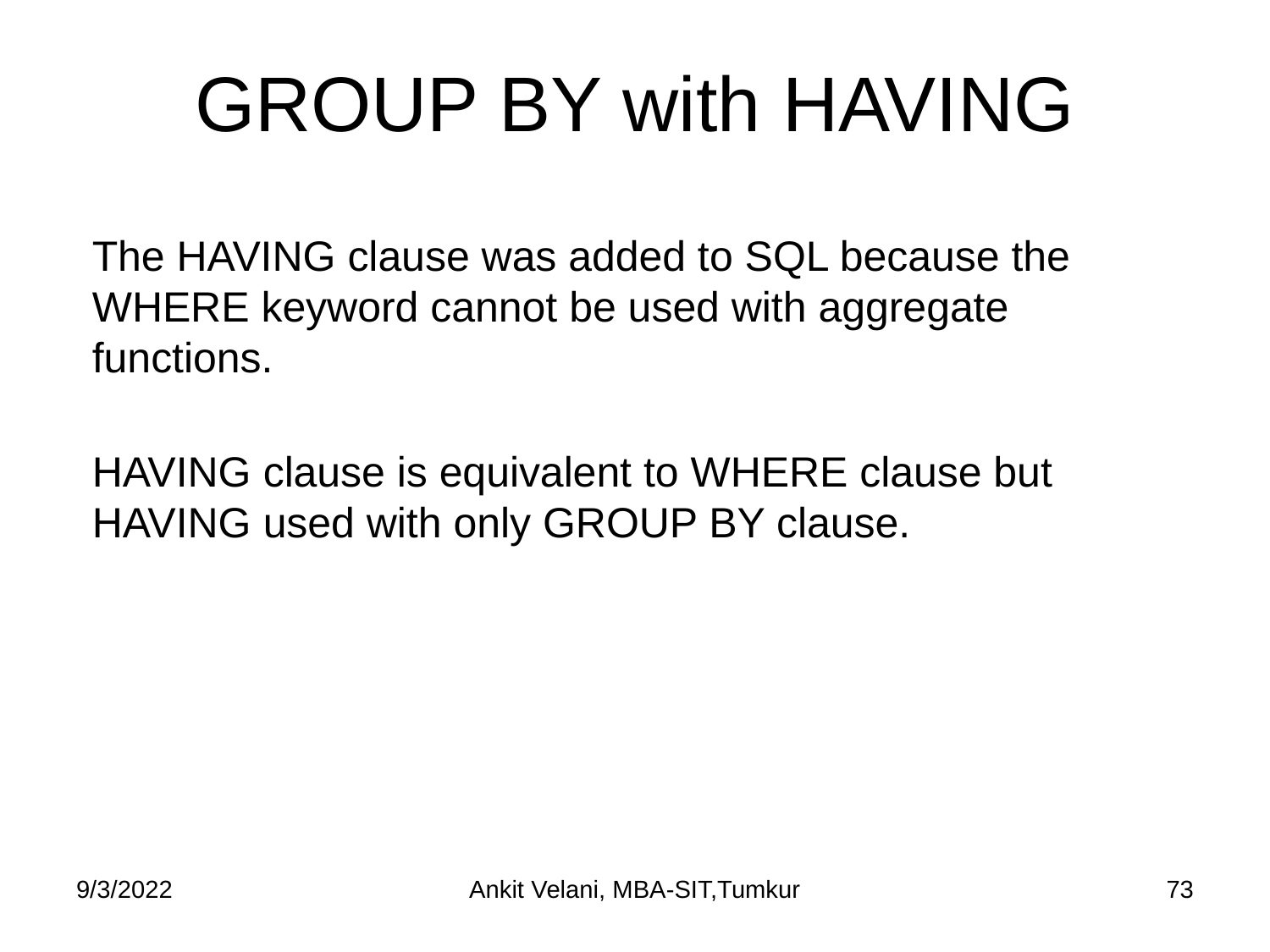

# GROUP BY with HAVING
The HAVING clause was added to SQL because the WHERE keyword cannot be used with aggregate functions.

HAVING clause is equivalent to WHERE clause but HAVING used with only GROUP BY clause.
9/3/2022
Ankit Velani, MBA-SIT,Tumkur
73